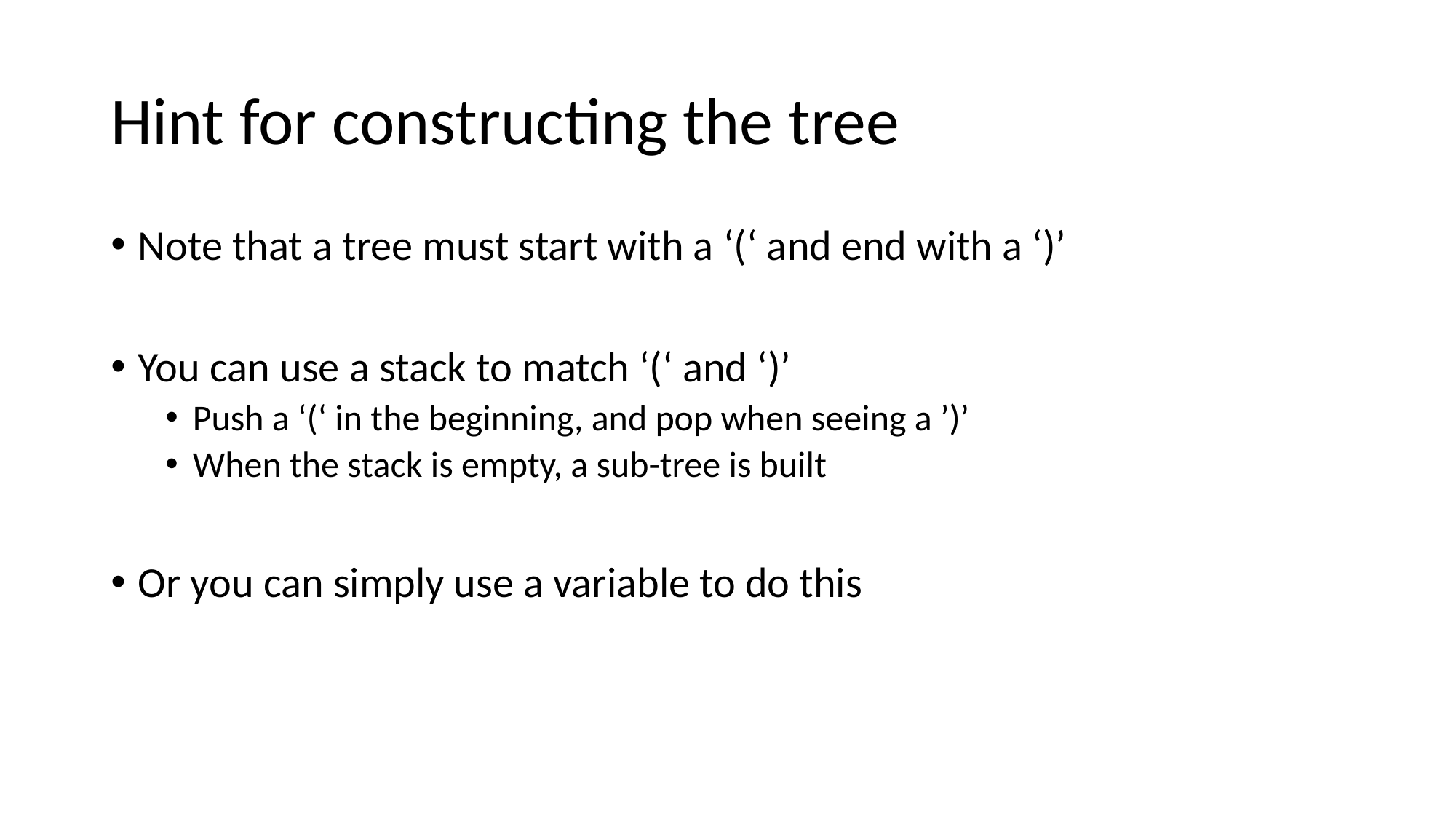

# Hint for constructing the tree
Note that a tree must start with a ‘(‘ and end with a ‘)’

You can use a stack to match ‘(‘ and ‘)’
Push a ‘(‘ in the beginning, and pop when seeing a ’)’
When the stack is empty, a sub-tree is built

Or you can simply use a variable to do this